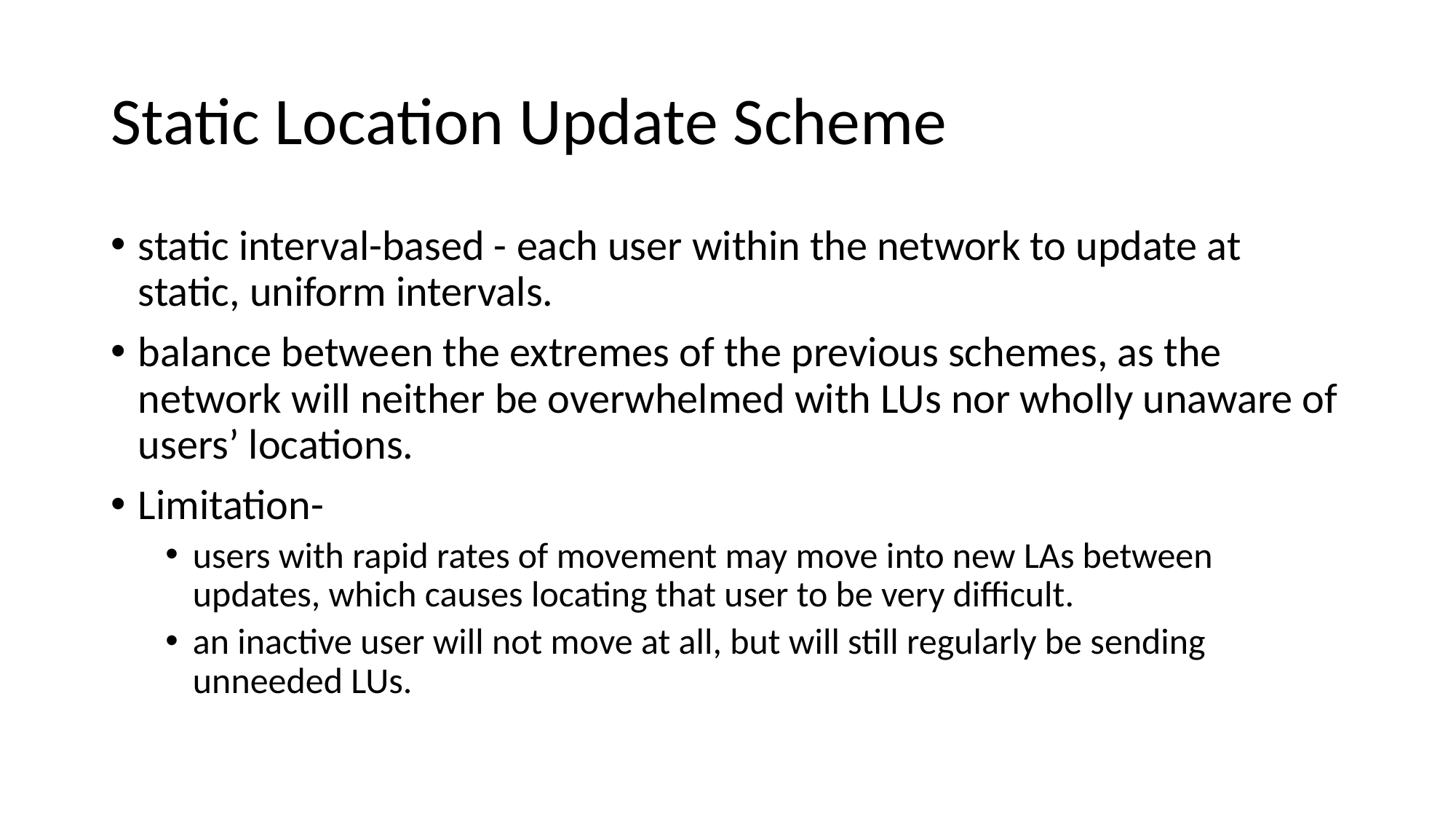

# Static Location Update Scheme
static interval-based - each user within the network to update at static, uniform intervals.
balance between the extremes of the previous schemes, as the network will neither be overwhelmed with LUs nor wholly unaware of users’ locations.
Limitation-
users with rapid rates of movement may move into new LAs between updates, which causes locating that user to be very difficult.
an inactive user will not move at all, but will still regularly be sending unneeded LUs.